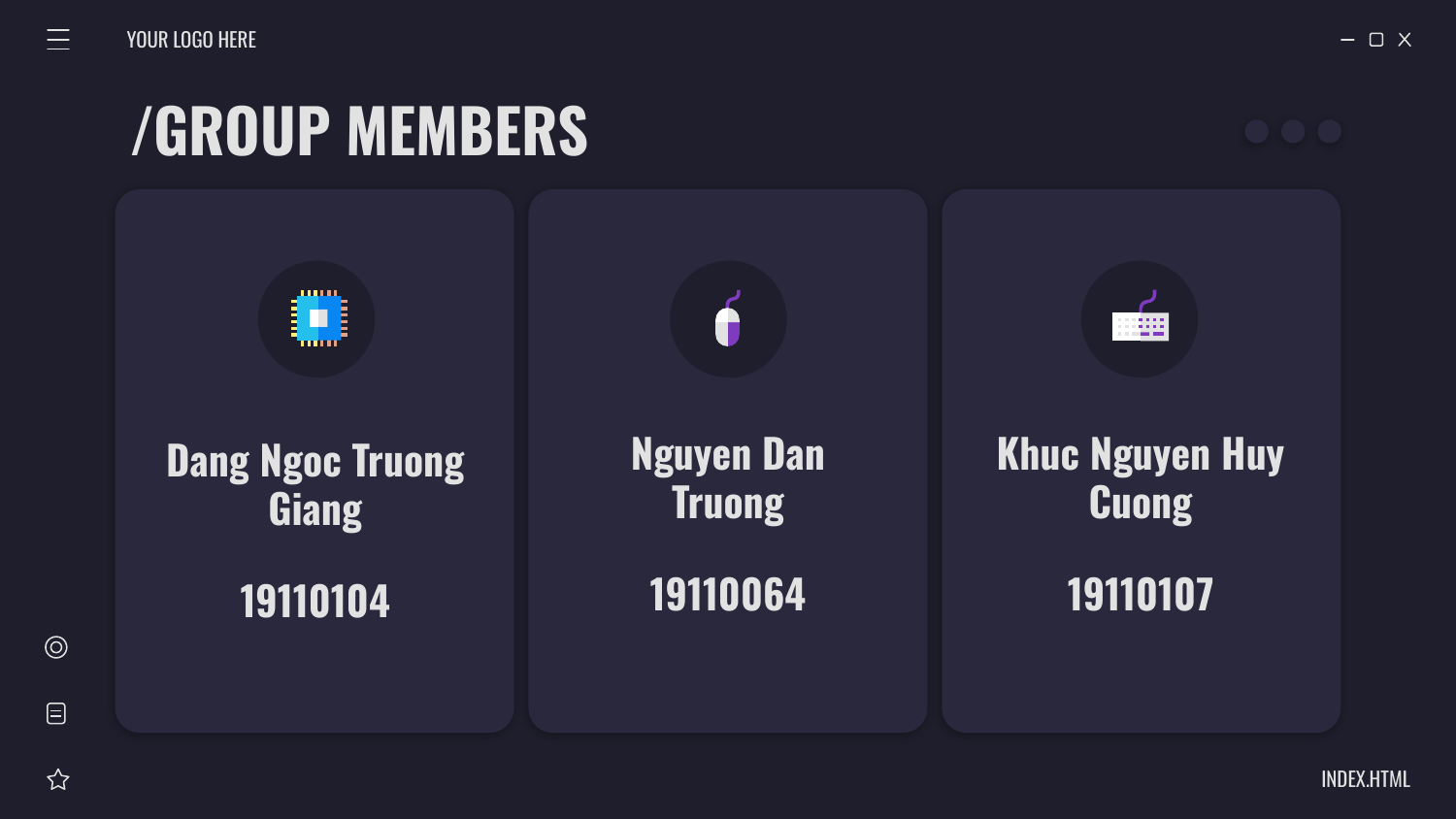

YOUR LOGO HERE

/GROUP MEMBERS

Nguyen Dan Truong
Khuc Nguyen Huy Cuong
# Dang Ngoc Truong Giang
19110064
19110107
19110104

INDEX.HTML